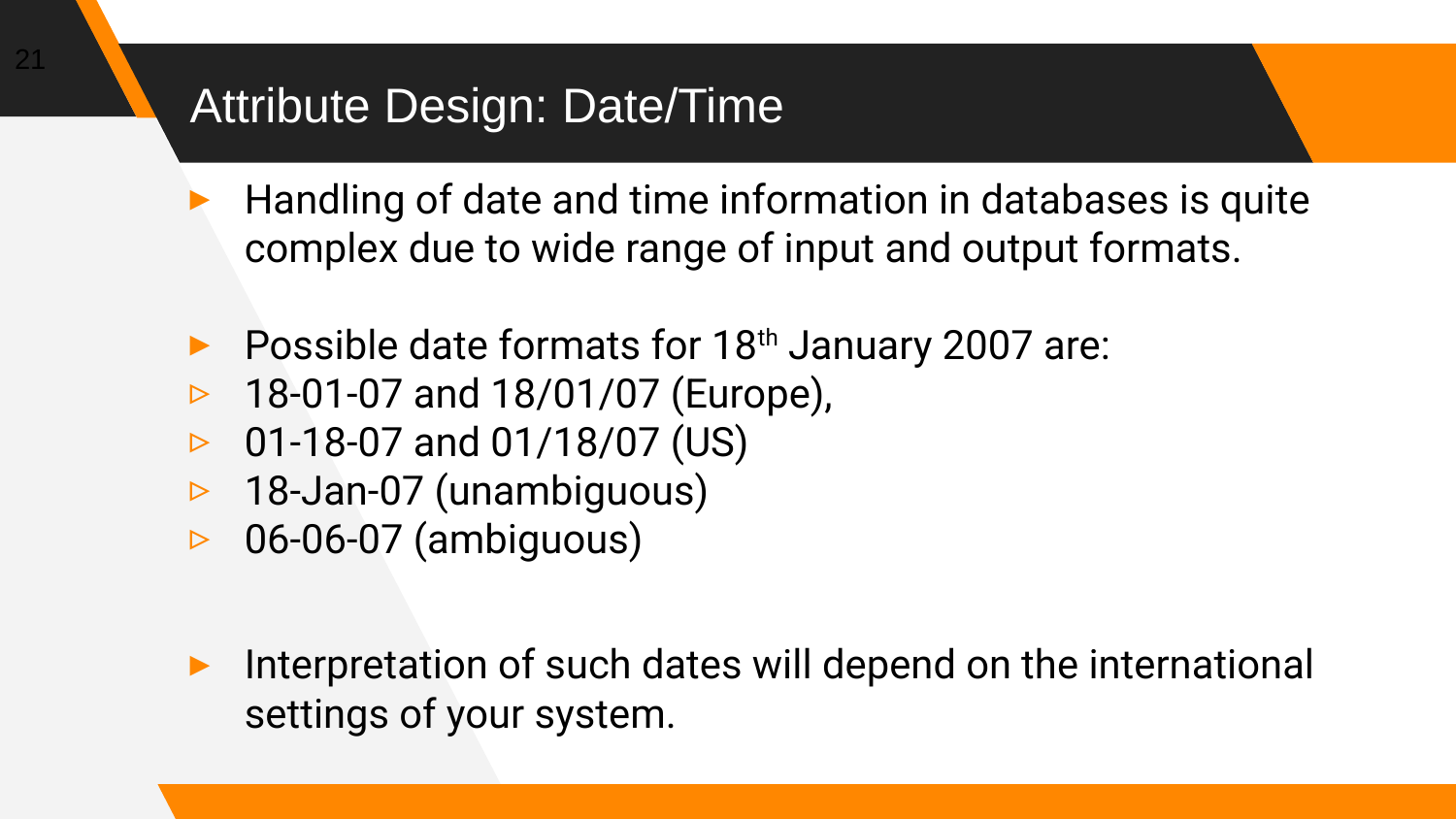

21
# Attribute Design: Date/Time
Handling of date and time information in databases is quite complex due to wide range of input and output formats.

Possible date formats for 18th January 2007 are:
18-01-07 and 18/01/07 (Europe),
01-18-07 and 01/18/07 (US)
18-Jan-07 (unambiguous)
06-06-07 (ambiguous)

Interpretation of such dates will depend on the international settings of your system.